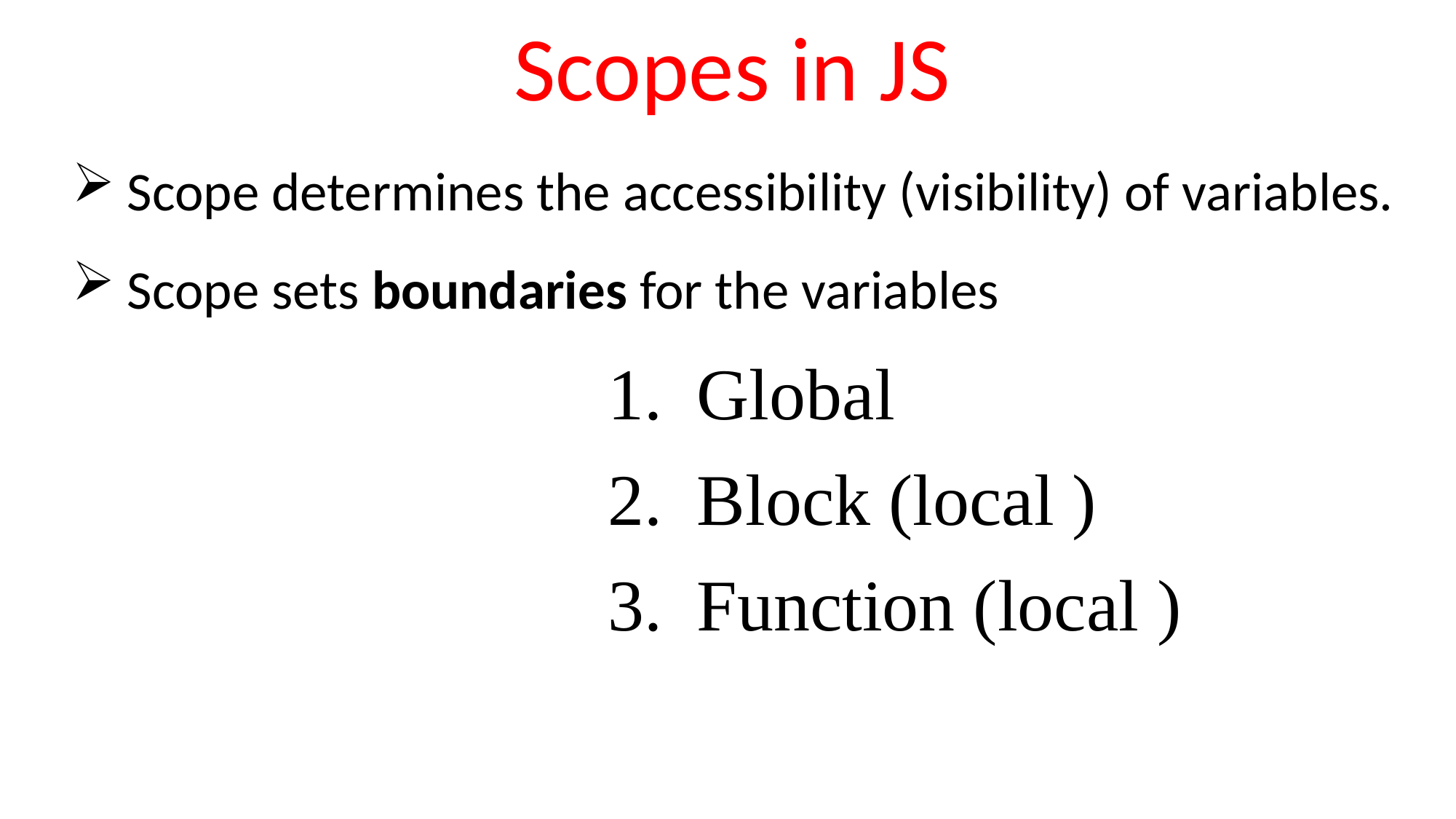

Scopes in JS
Scope determines the accessibility (visibility) of variables.
Scope sets boundaries for the variables
Global
Block (local )
Function (local )